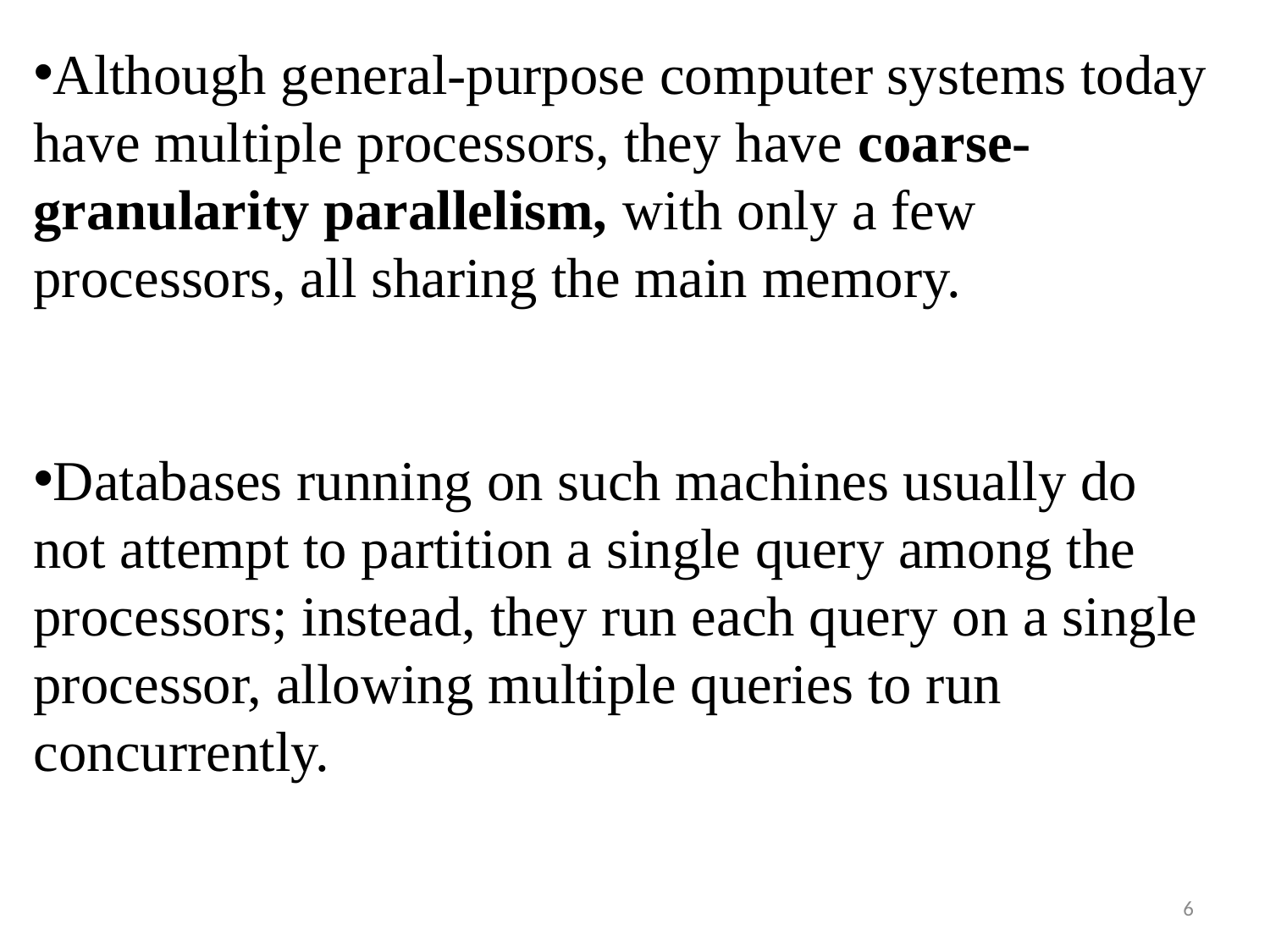

Although general-purpose computer systems today have multiple processors, they have coarse-granularity parallelism, with only a few processors, all sharing the main memory.

Databases running on such machines usually do not attempt to partition a single query among the processors; instead, they run each query on a single processor, allowing multiple queries to run concurrently.

6